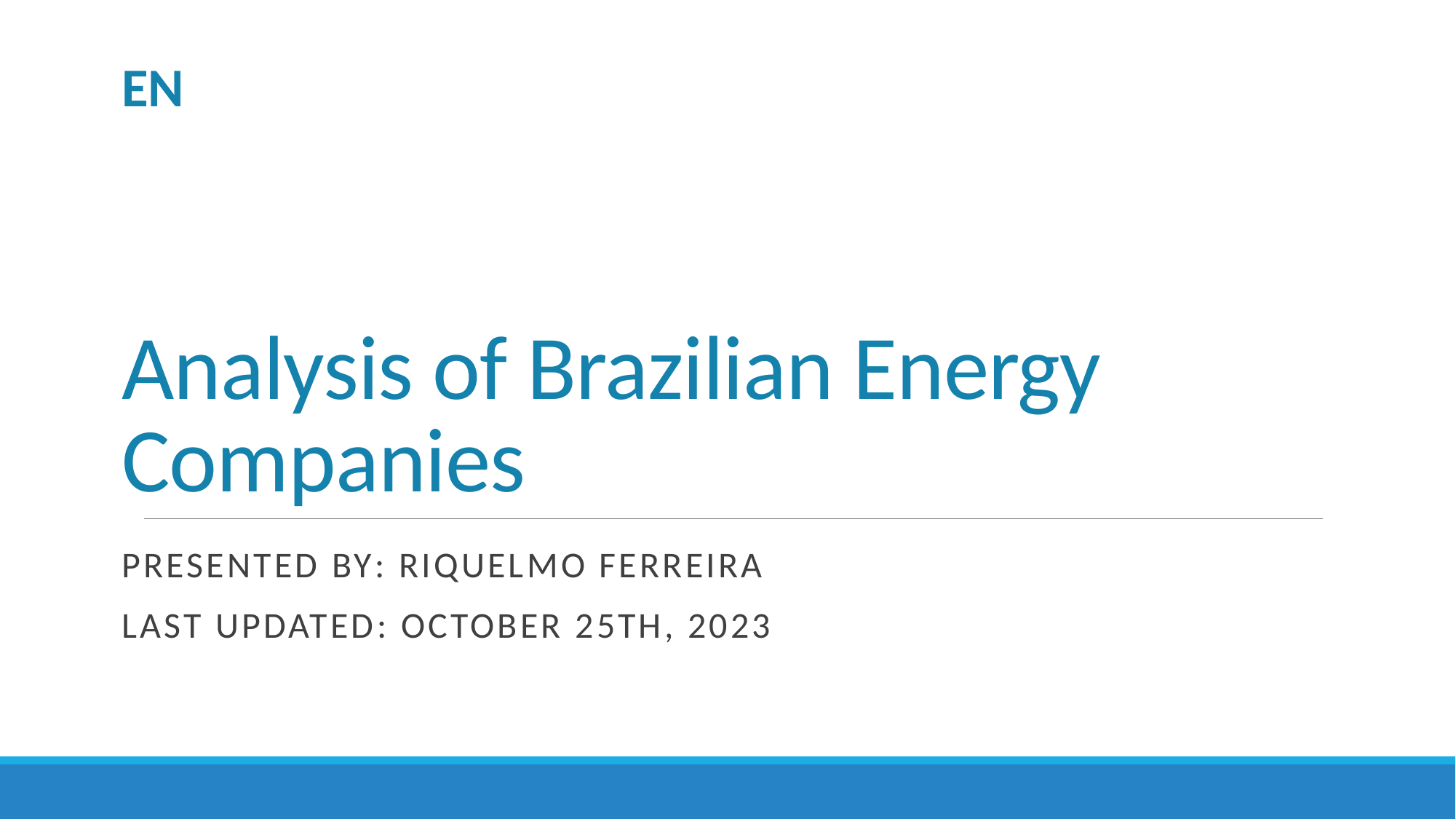

EN
# Analysis of Brazilian Energy Companies
Presented by: Riquelmo ferreira
Last updated: october 25th, 2023